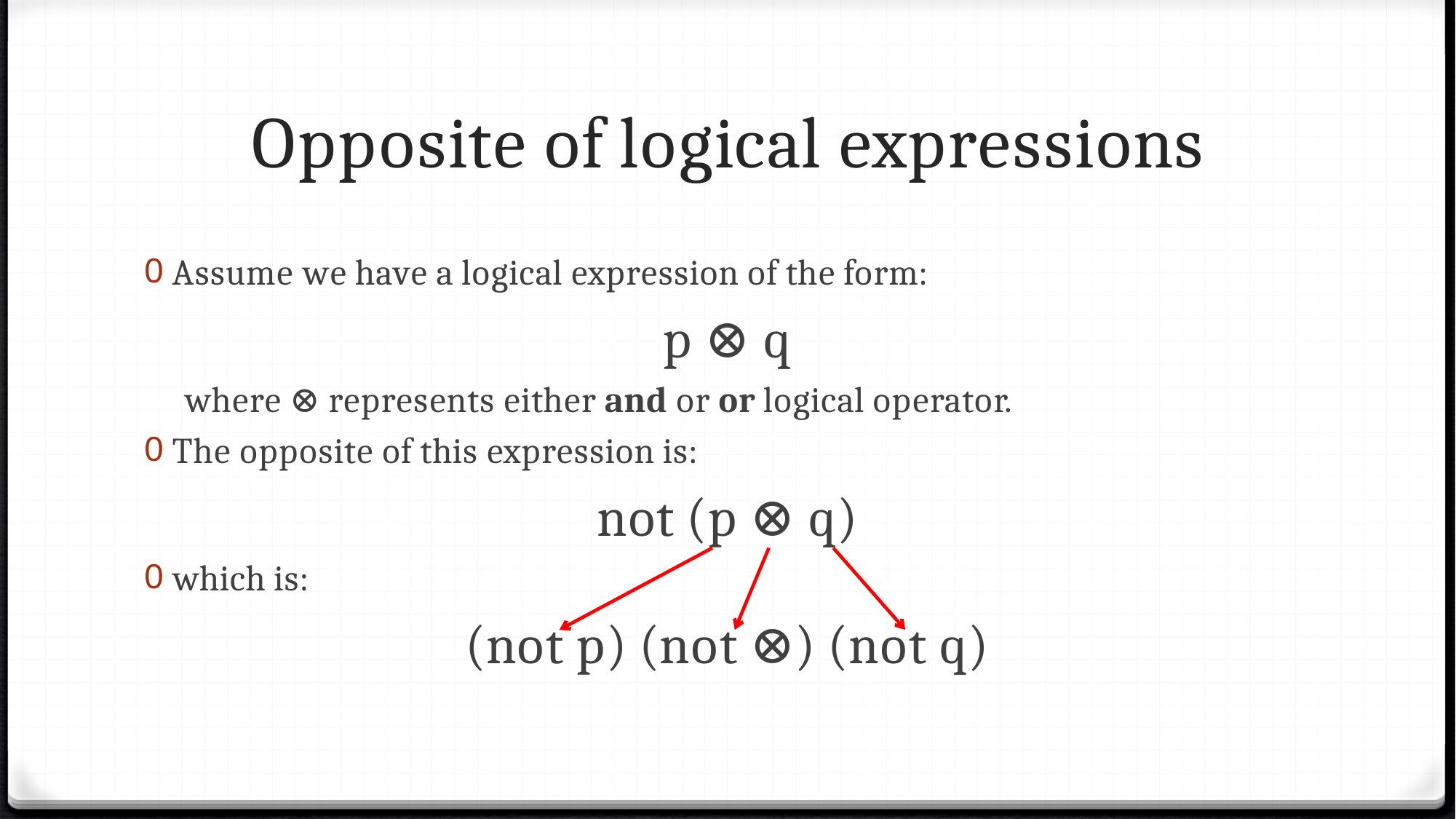

# Opposite of logical expressions
Assume we have a logical expression of the form:
p ⊗ q
where ⊗ represents either and or or logical operator.
The opposite of this expression is:
not (p ⊗ q)
which is:
(not p) (not ⊗) (not q)